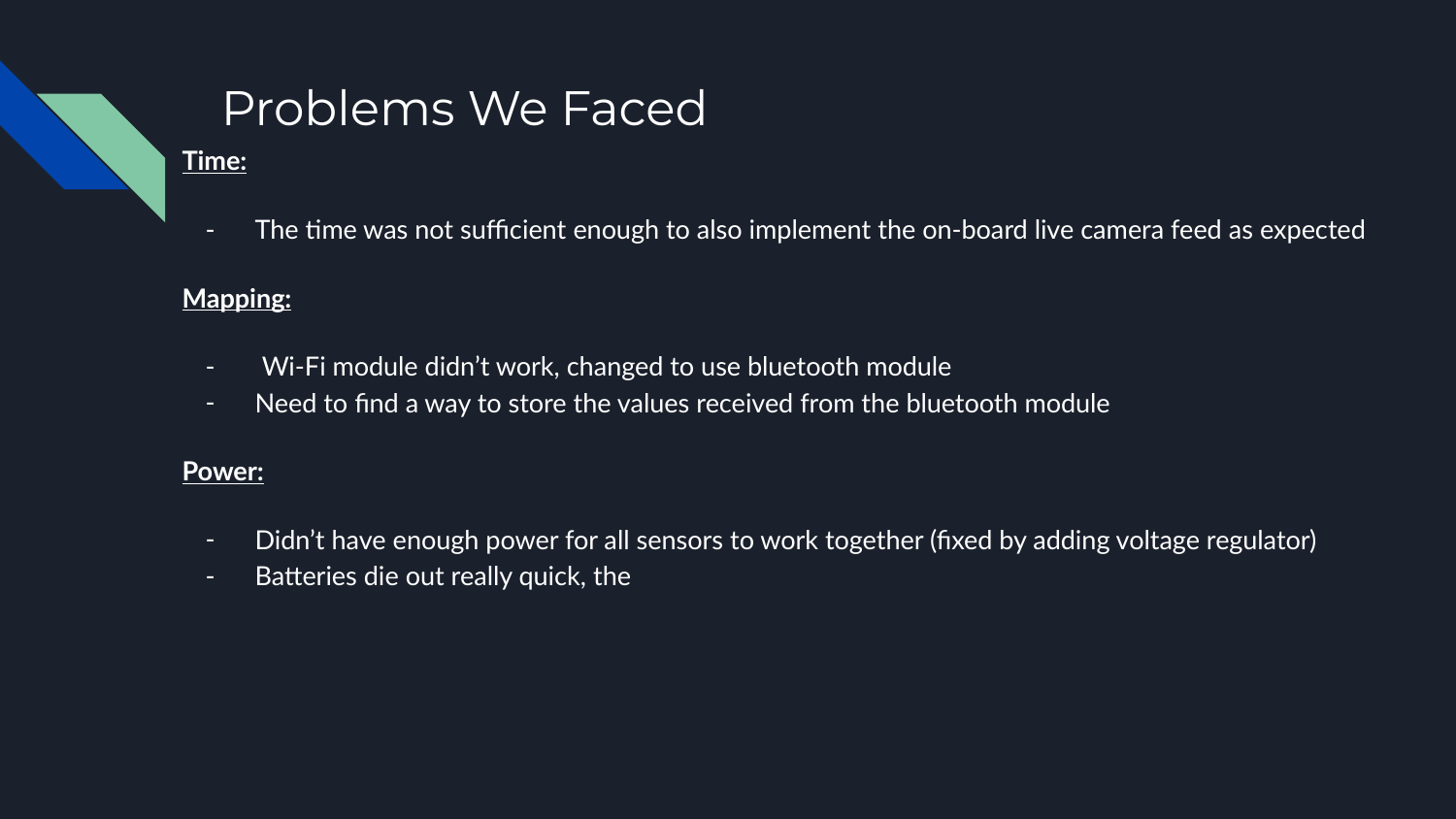

# Problems We Faced
Time:
The time was not sufficient enough to also implement the on-board live camera feed as expected
Mapping:
 Wi-Fi module didn’t work, changed to use bluetooth module
Need to find a way to store the values received from the bluetooth module
Power:
Didn’t have enough power for all sensors to work together (fixed by adding voltage regulator)
Batteries die out really quick, the